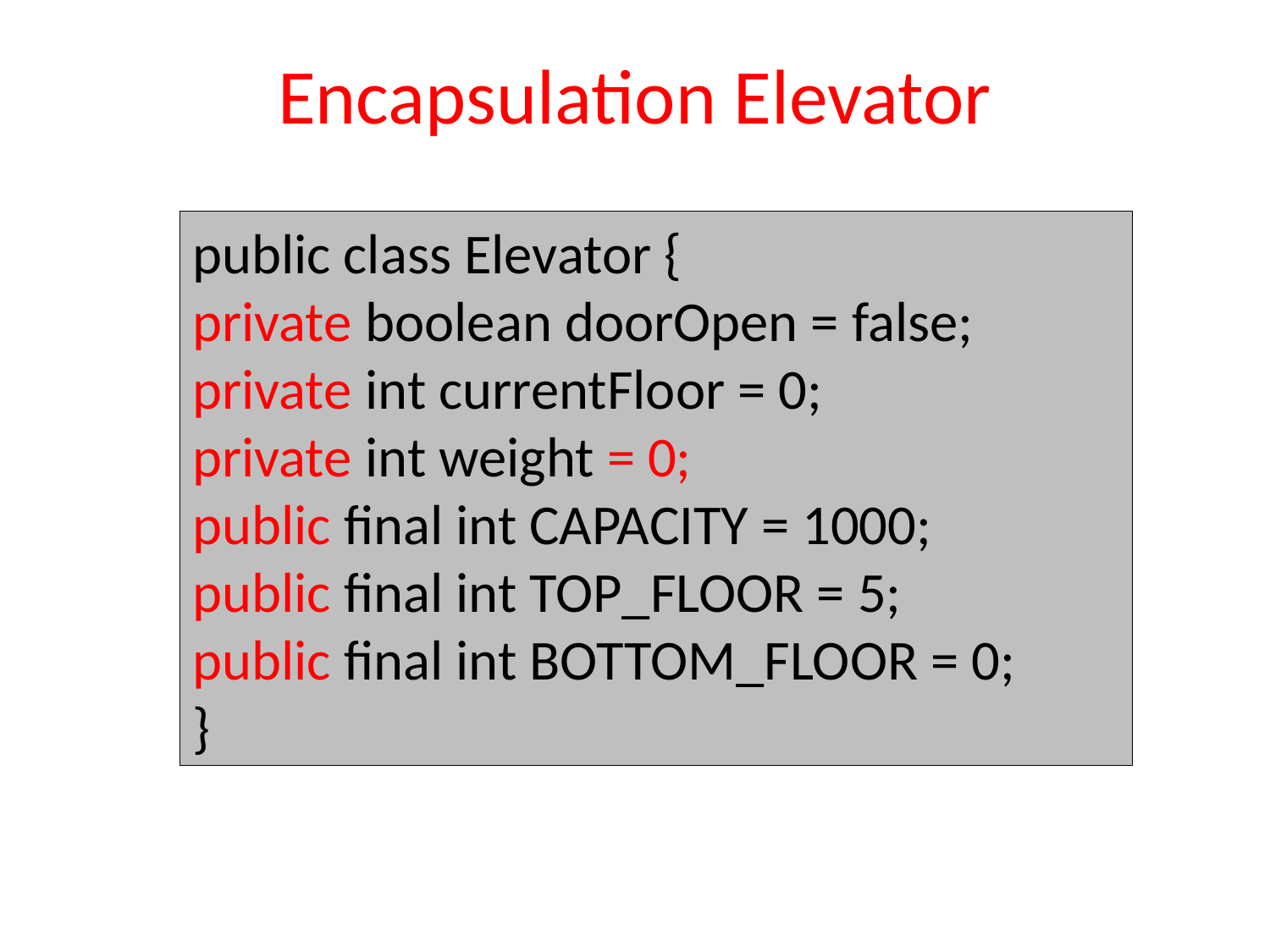

# Encapsulation Elevator
public class Elevator {
private boolean doorOpen = false;
private int currentFloor = 0;
private int weight = 0;
public final int CAPACITY = 1000;
public final int TOP_FLOOR = 5;
public final int BOTTOM_FLOOR = 0;
}